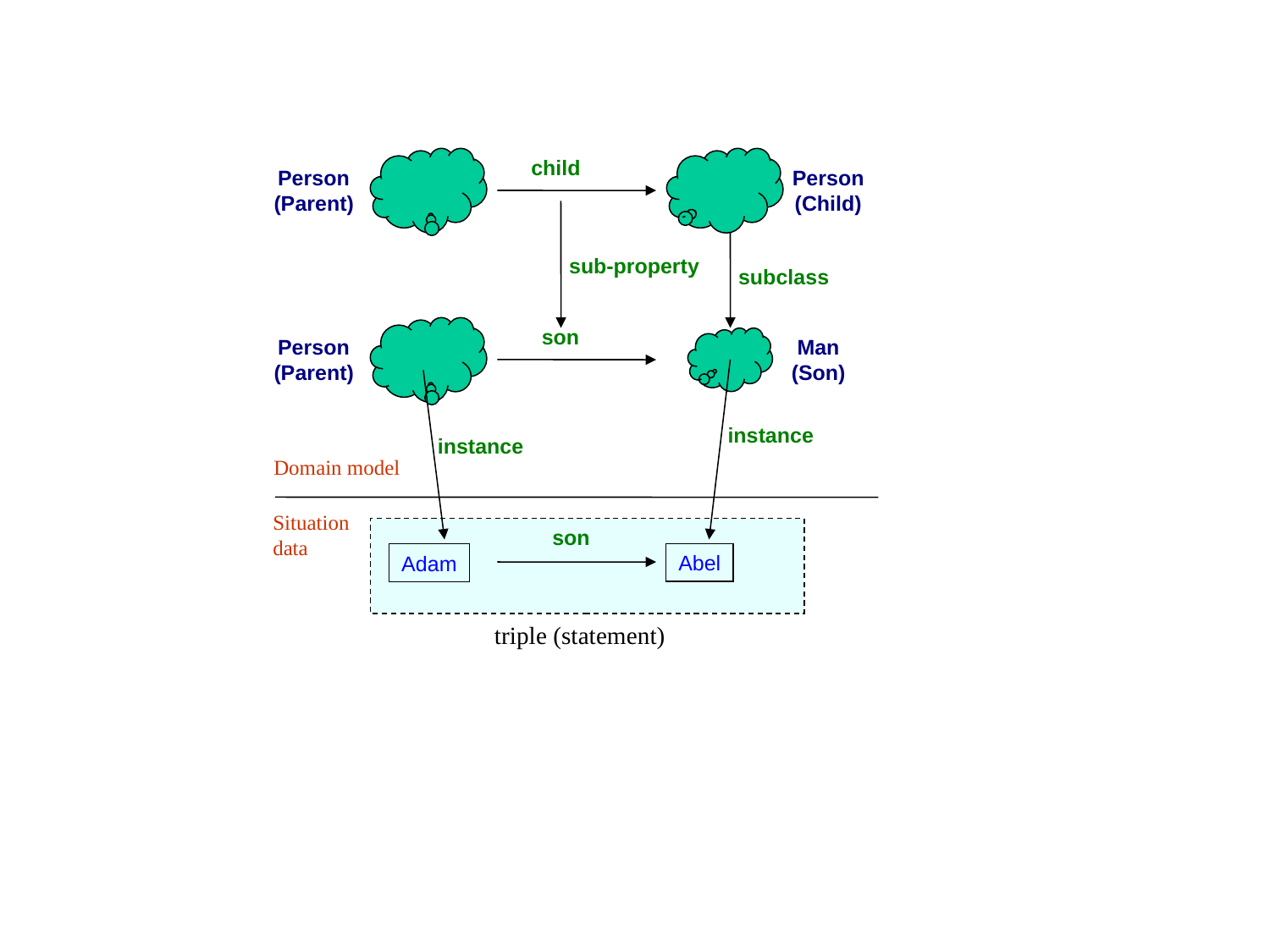

child

Person
(Parent)
Person
(Child)

 sub-property
 subclass

son
Person
(Parent)

Man
(Son)

 instance
  instance
Domain model

Situation
data

son
Abel
Adam

triple (statement)